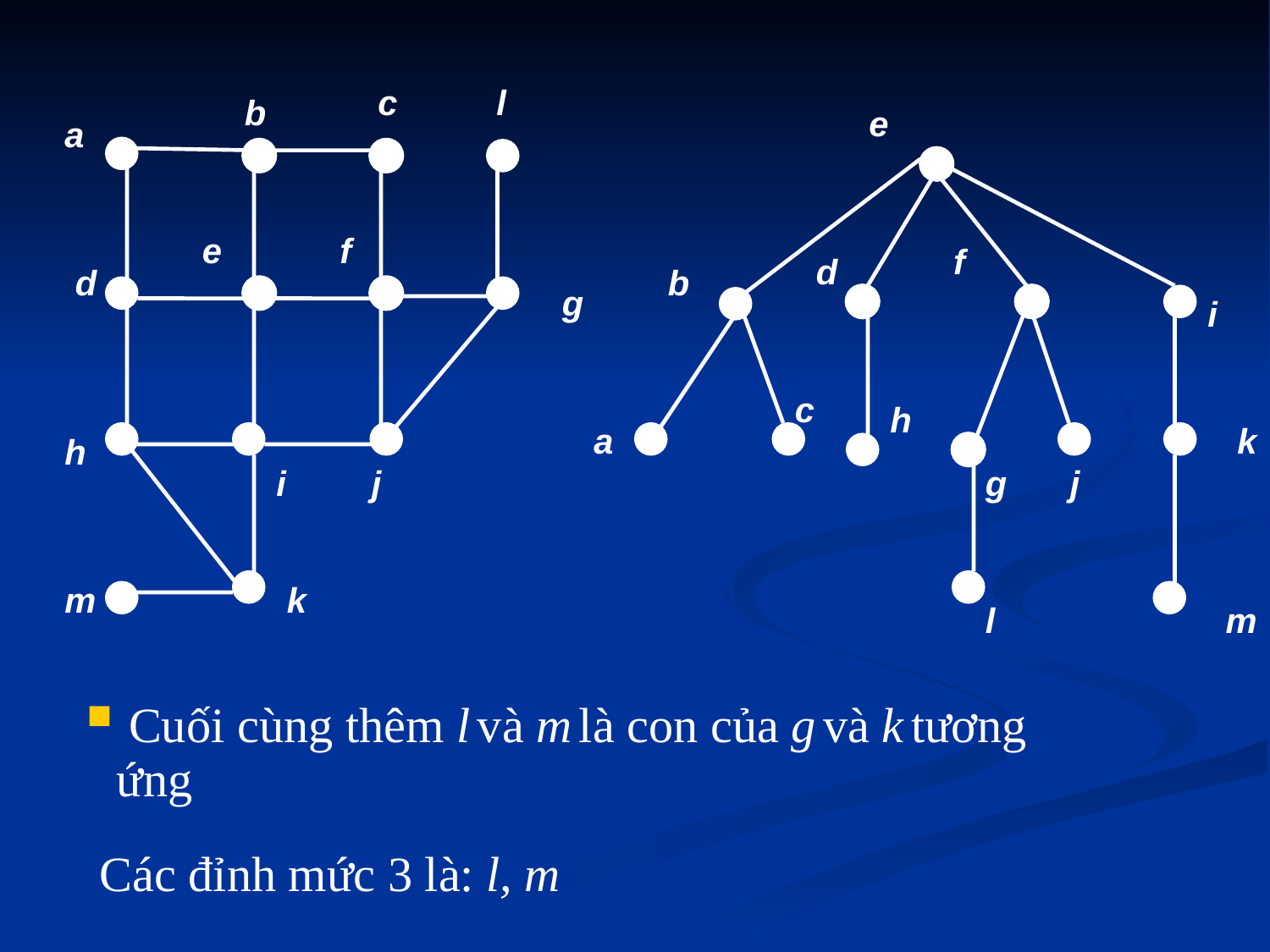

c
 l
 b
 a

 e
 f

 d
 g

 h

 i
 j

 m

 k

 e

 f
 d
 b

 i

 c
 h
 a
 k

 g
 j

 l
 m
 Cuối cùng thêm l và m là con của g và k tương ứng
Các đỉnh mức 3 là: l, m